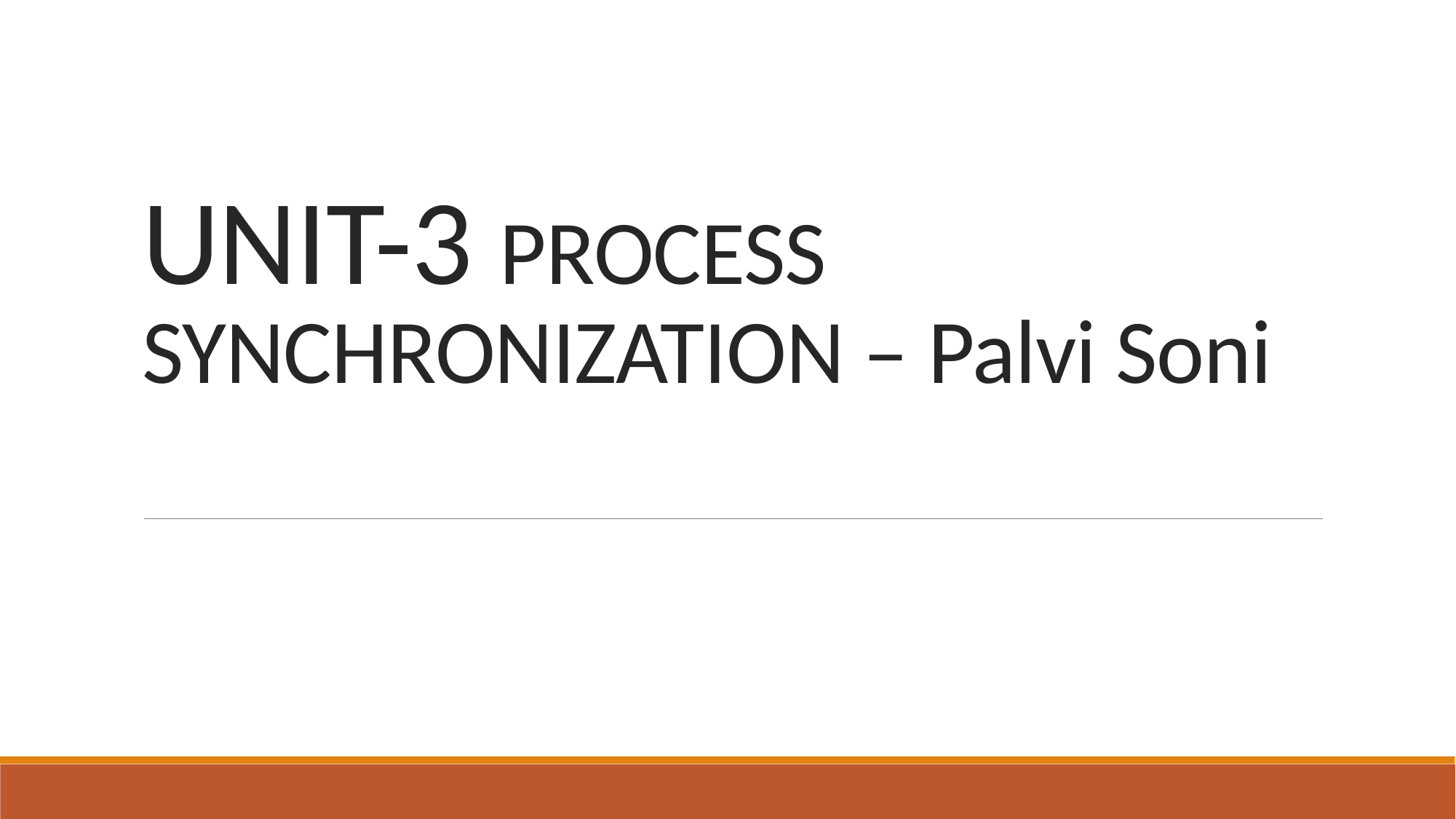

# UNIT-3 PROCESS SYNCHRONIZATION – Palvi Soni